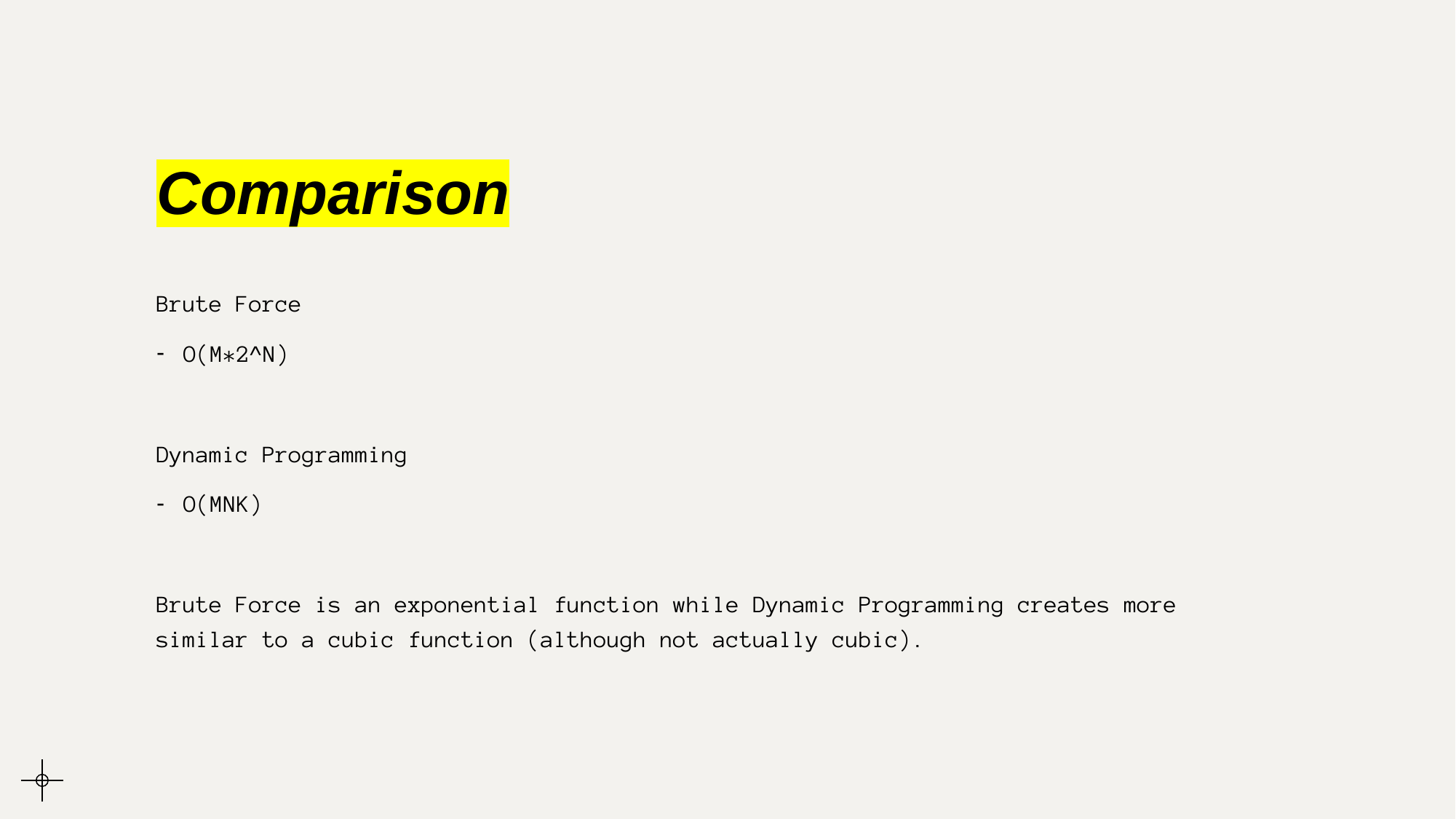

# Comparison
Brute Force
O(M*2^N)

Dynamic Programming
O(MNK)

Brute Force is an exponential function while Dynamic Programming creates more similar to a cubic function (although not actually cubic).